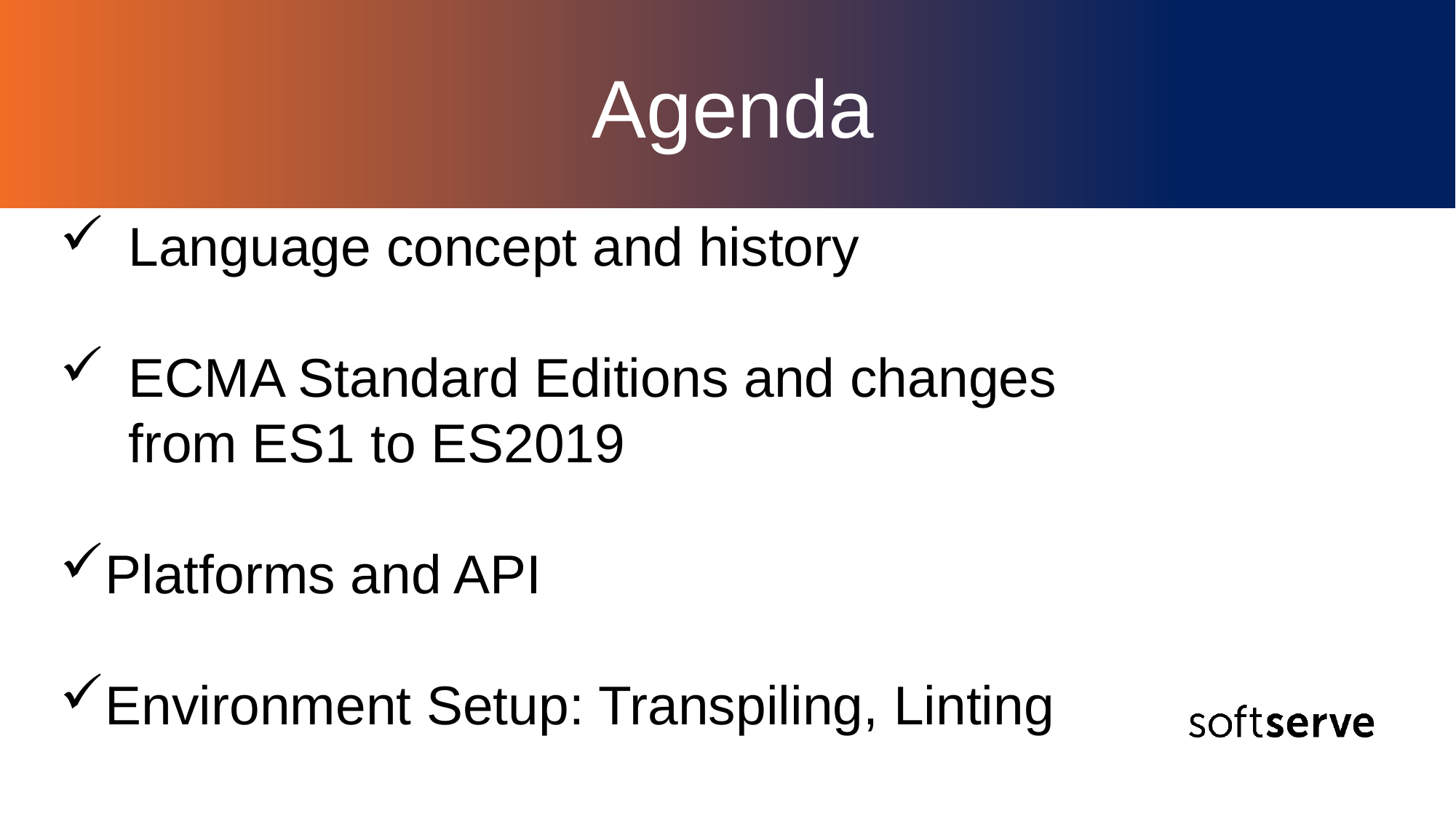

Agenda
Language concept and history

ECMA Standard Editions and changes   from ES1 to ES2019

Platforms and API

Environment Setup: Transpiling, Linting
# Agenda